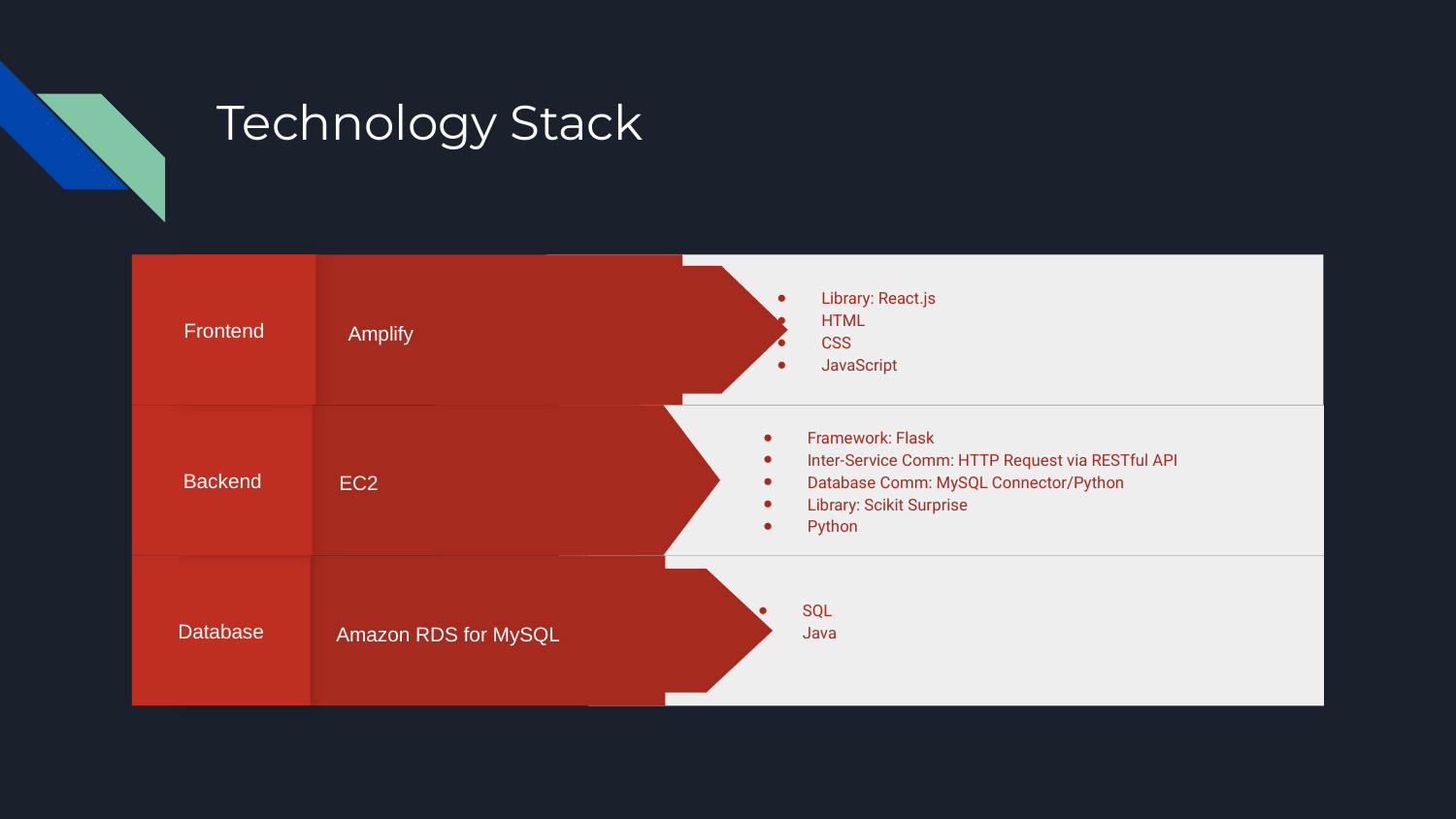

# Technology Stack

Frontend

Library: React.js
HTML
CSS
JavaScript
 Amplify

Backend

Backend
Framework: Flask
Inter-Service Comm: HTTP Request via RESTful API
Database Comm: MySQL Connector/Python
Library: Scikit Surprise
Python
EC2

Database
SQL
Java

Amazon RDS for MySQL